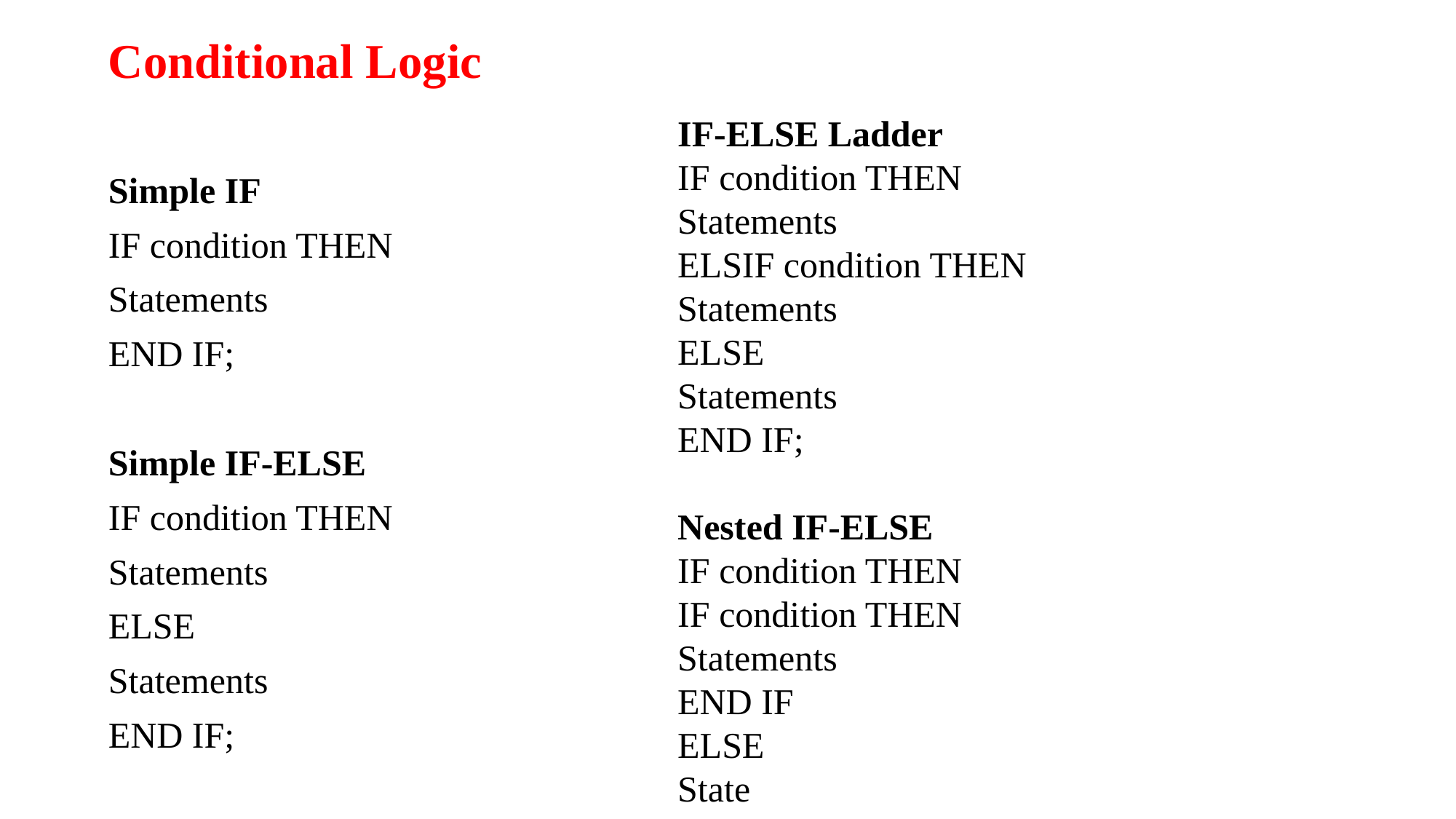

Conditional Logic

Simple IF
IF condition THEN
Statements
END IF;

Simple IF-ELSE
IF condition THEN
Statements
ELSE
Statements
END IF;

IF-ELSE Ladder
IF condition THEN
Statements
ELSIF condition THEN
Statements
ELSE
Statements
END IF;

Nested IF-ELSE
IF condition THEN
IF condition THEN
Statements
END IF
ELSE
State